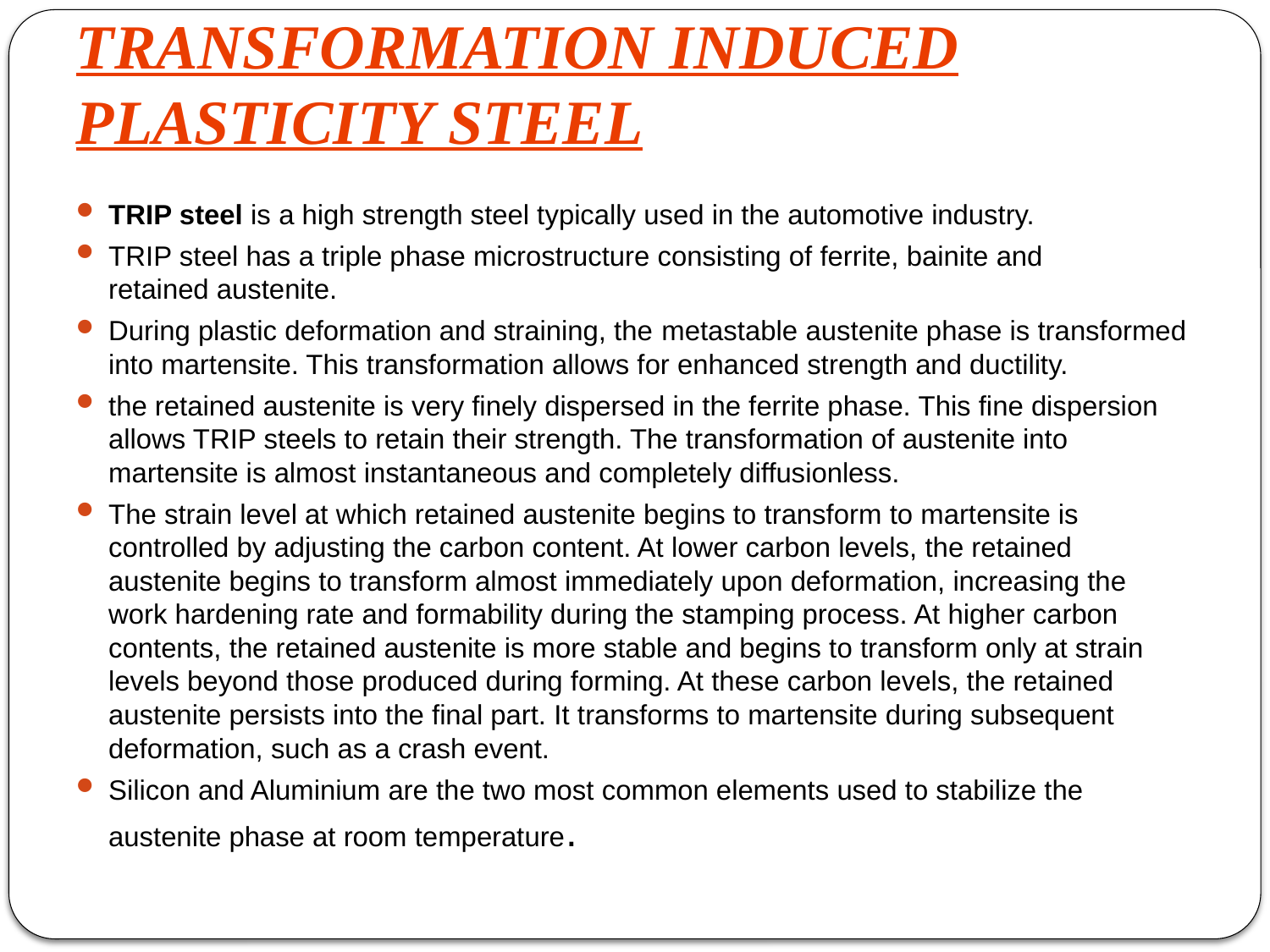

# TRANSFORMATION INDUCED PLASTICITY STEEL
TRIP steel is a high strength steel typically used in the automotive industry.
TRIP steel has a triple phase microstructure consisting of ferrite, bainite and retained austenite.
During plastic deformation and straining, the metastable austenite phase is transformed into martensite. This transformation allows for enhanced strength and ductility.
the retained austenite is very finely dispersed in the ferrite phase. This fine dispersion allows TRIP steels to retain their strength. The transformation of austenite into martensite is almost instantaneous and completely diffusionless.
The strain level at which retained austenite begins to transform to martensite is controlled by adjusting the carbon content. At lower carbon levels, the retained austenite begins to transform almost immediately upon deformation, increasing the work hardening rate and formability during the stamping process. At higher carbon contents, the retained austenite is more stable and begins to transform only at strain levels beyond those produced during forming. At these carbon levels, the retained austenite persists into the final part. It transforms to martensite during subsequent deformation, such as a crash event.
Silicon and Aluminium are the two most common elements used to stabilize the austenite phase at room temperature.